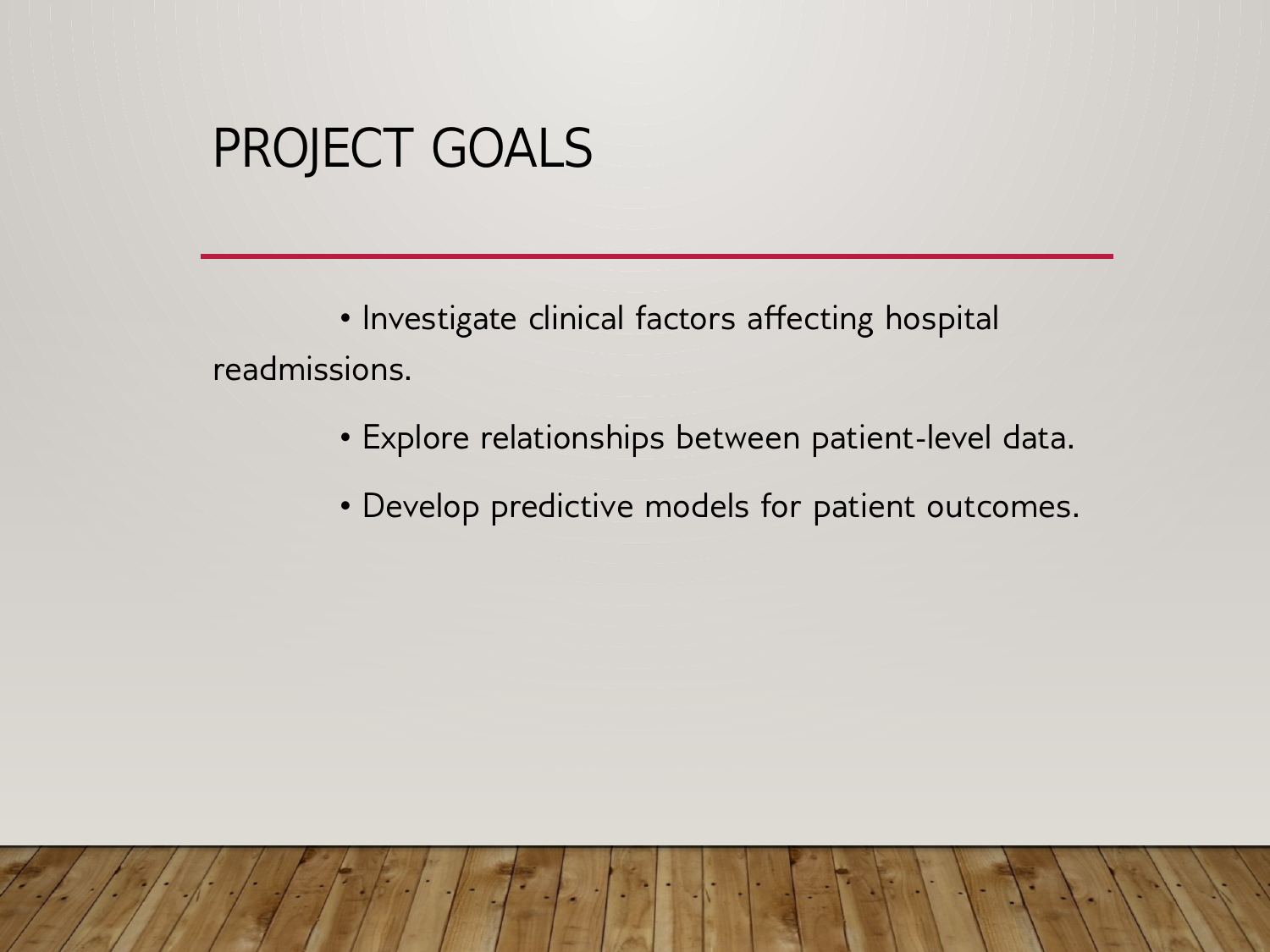

# Project Goals
	• Investigate clinical factors affecting hospital readmissions.
	• Explore relationships between patient-level data.
	• Develop predictive models for patient outcomes.